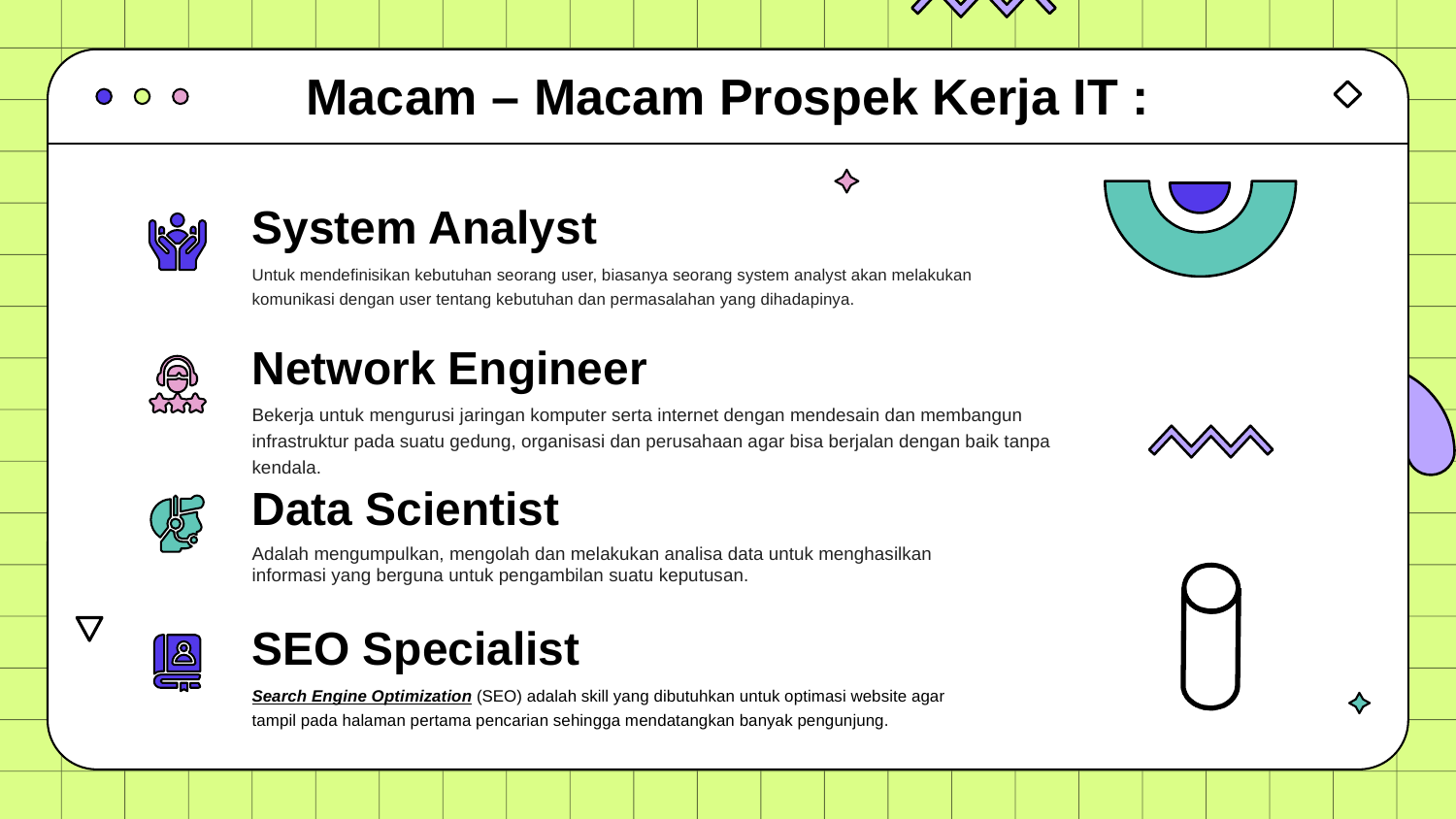

Macam – Macam Prospek Kerja IT :

System Analyst

Untuk mendefinisikan kebutuhan seorang user, biasanya seorang system analyst akan melakukan komunikasi dengan user tentang kebutuhan dan permasalahan yang dihadapinya.
Network Engineer

Bekerja untuk mengurusi jaringan komputer serta internet dengan mendesain dan membangun infrastruktur pada suatu gedung, organisasi dan perusahaan agar bisa berjalan dengan baik tanpa kendala.

Data Scientist

Adalah mengumpulkan, mengolah dan melakukan analisa data untuk menghasilkan informasi yang berguna untuk pengambilan suatu keputusan.

SEO Specialist

Search Engine Optimization (SEO) adalah skill yang dibutuhkan untuk optimasi website agar tampil pada halaman pertama pencarian sehingga mendatangkan banyak pengunjung.